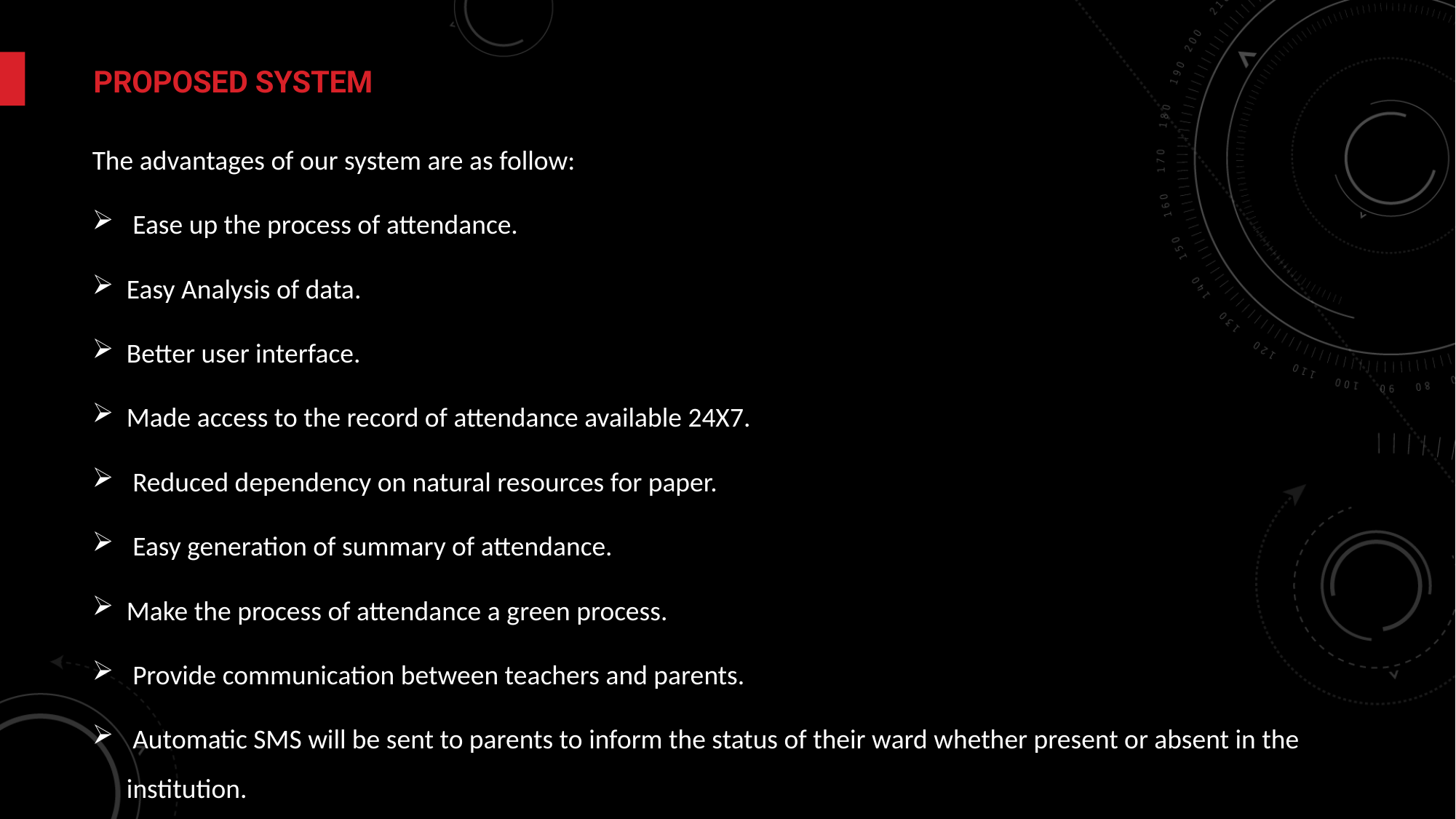

PROPOSED SYSTEM
The advantages of our system are as follow:
 Ease up the process of attendance.
Easy Analysis of data.
Better user interface.
Made access to the record of attendance available 24X7.
 Reduced dependency on natural resources for paper.
 Easy generation of summary of attendance.
Make the process of attendance a green process.
 Provide communication between teachers and parents.
 Automatic SMS will be sent to parents to inform the status of their ward whether present or absent in the institution.